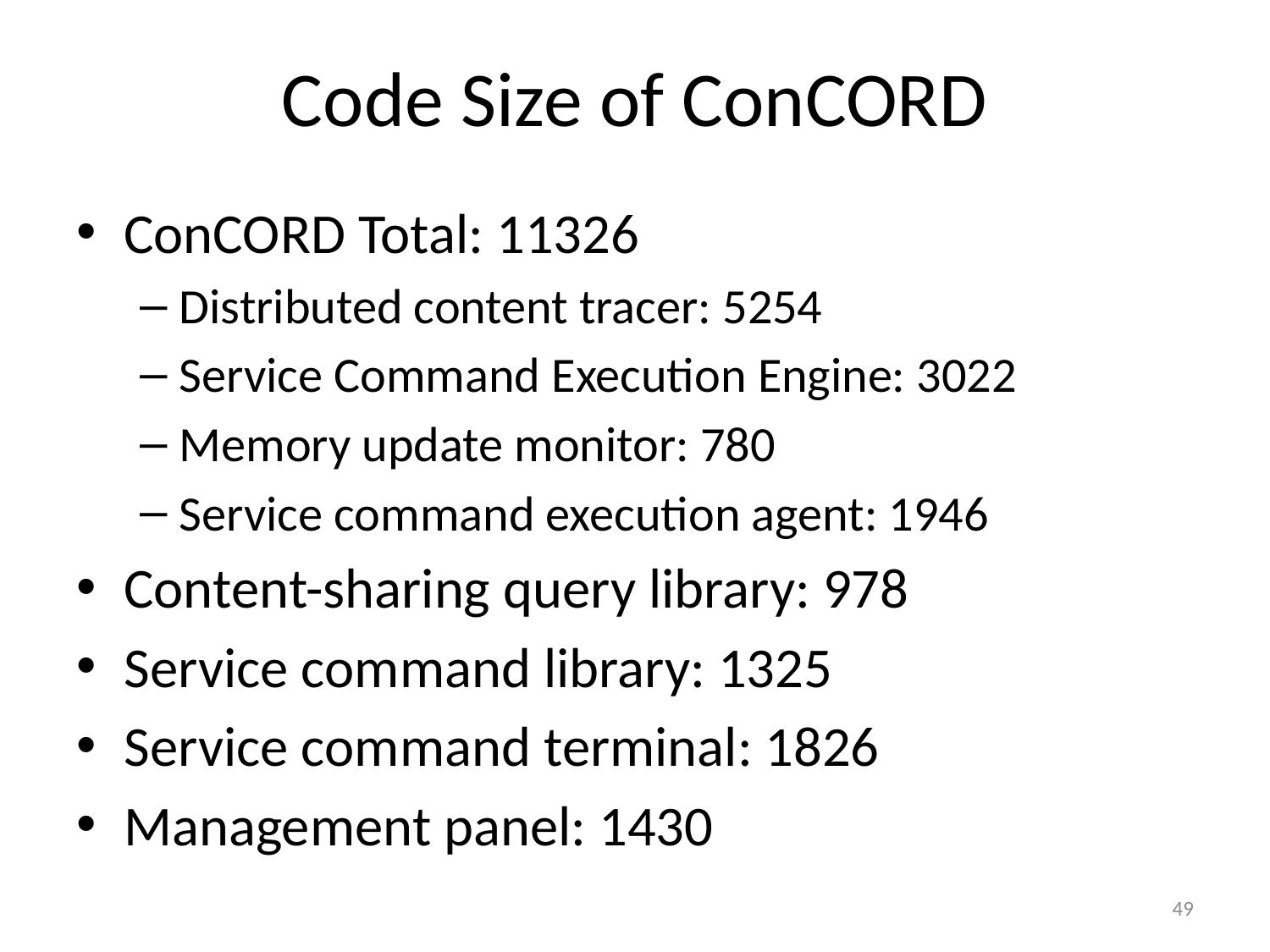

# Code Size of ConCORD
ConCORD Total: 11326
Distributed content tracer: 5254
Service Command Execution Engine: 3022
Memory update monitor: 780
Service command execution agent: 1946
Content-sharing query library: 978
Service command library: 1325
Service command terminal: 1826
Management panel: 1430
49